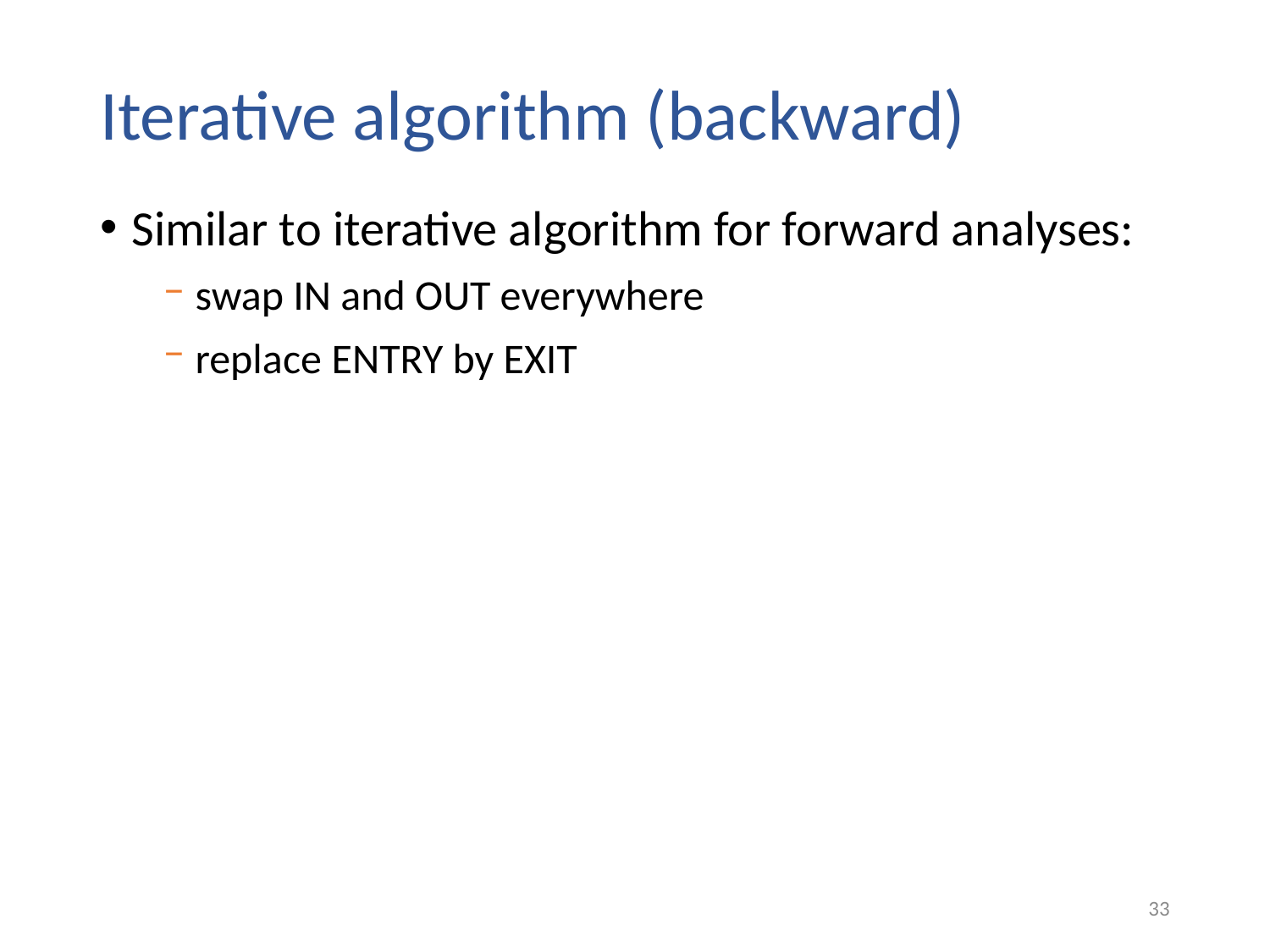

# Iterative algorithm (backward)
Similar to iterative algorithm for forward analyses:
swap IN and OUT everywhere
replace entry by exit
33